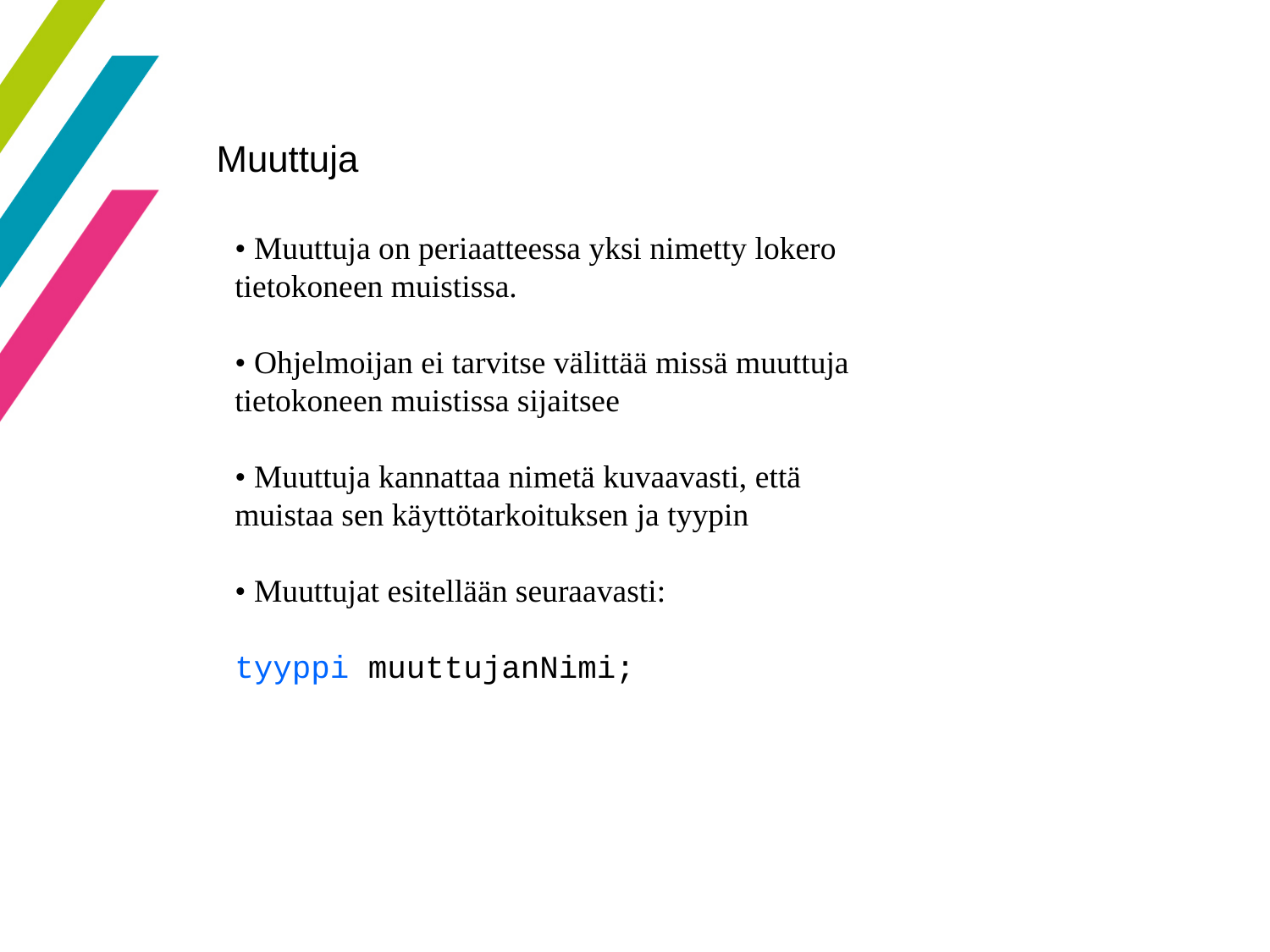

9
Muuttuja
• Muuttuja on periaatteessa yksi nimetty lokero
tietokoneen muistissa.

• Ohjelmoijan ei tarvitse välittää missä muuttuja
tietokoneen muistissa sijaitsee

• Muuttuja kannattaa nimetä kuvaavasti, että
muistaa sen käyttötarkoituksen ja tyypin

• Muuttujat esitellään seuraavasti:

tyyppi muuttujanNimi;